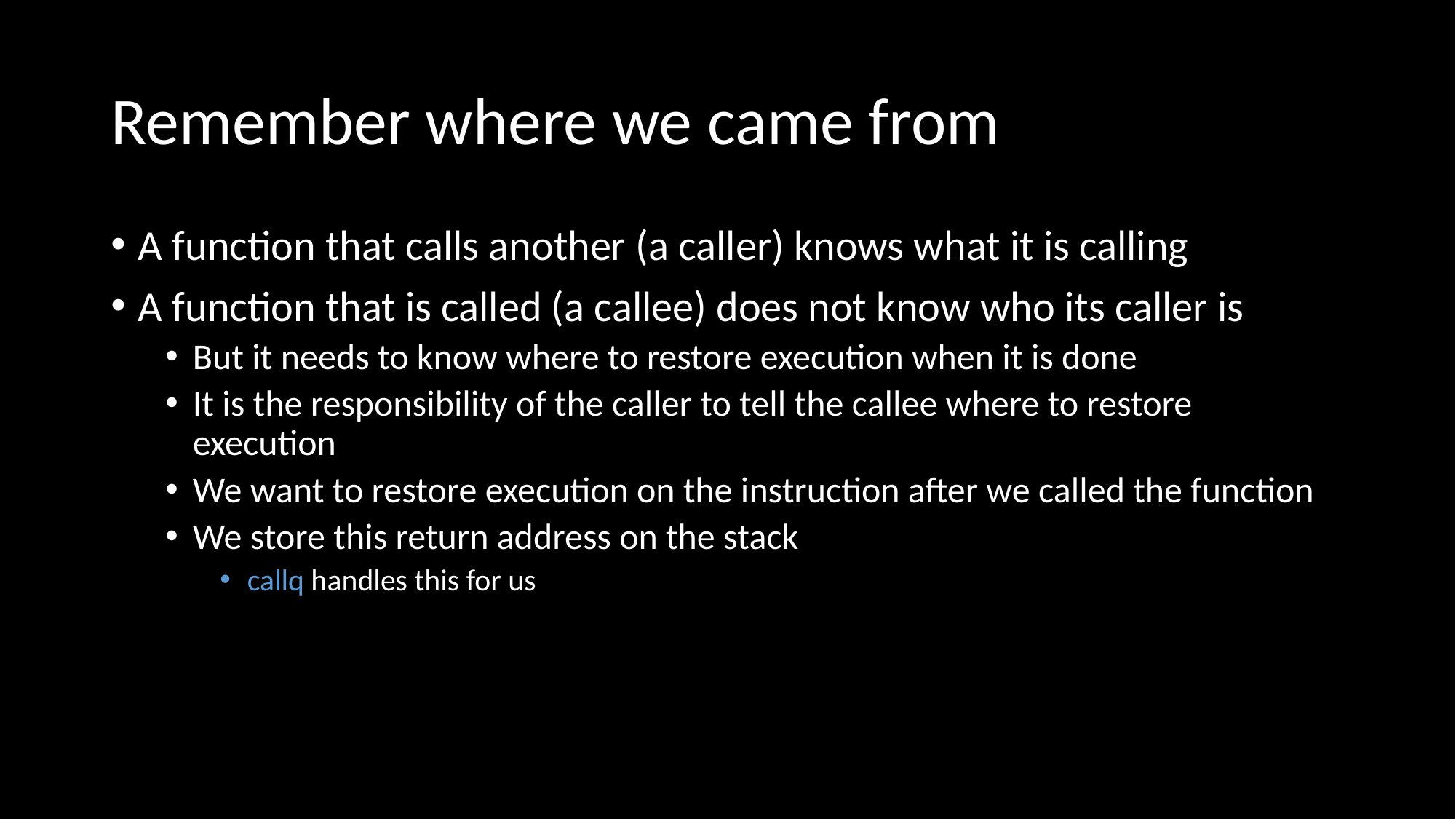

# Remember where we came from
A function that calls another (a caller) knows what it is calling
A function that is called (a callee) does not know who its caller is
But it needs to know where to restore execution when it is done
It is the responsibility of the caller to tell the callee where to restore execution
We want to restore execution on the instruction after we called the function
We store this return address on the stack
callq handles this for us